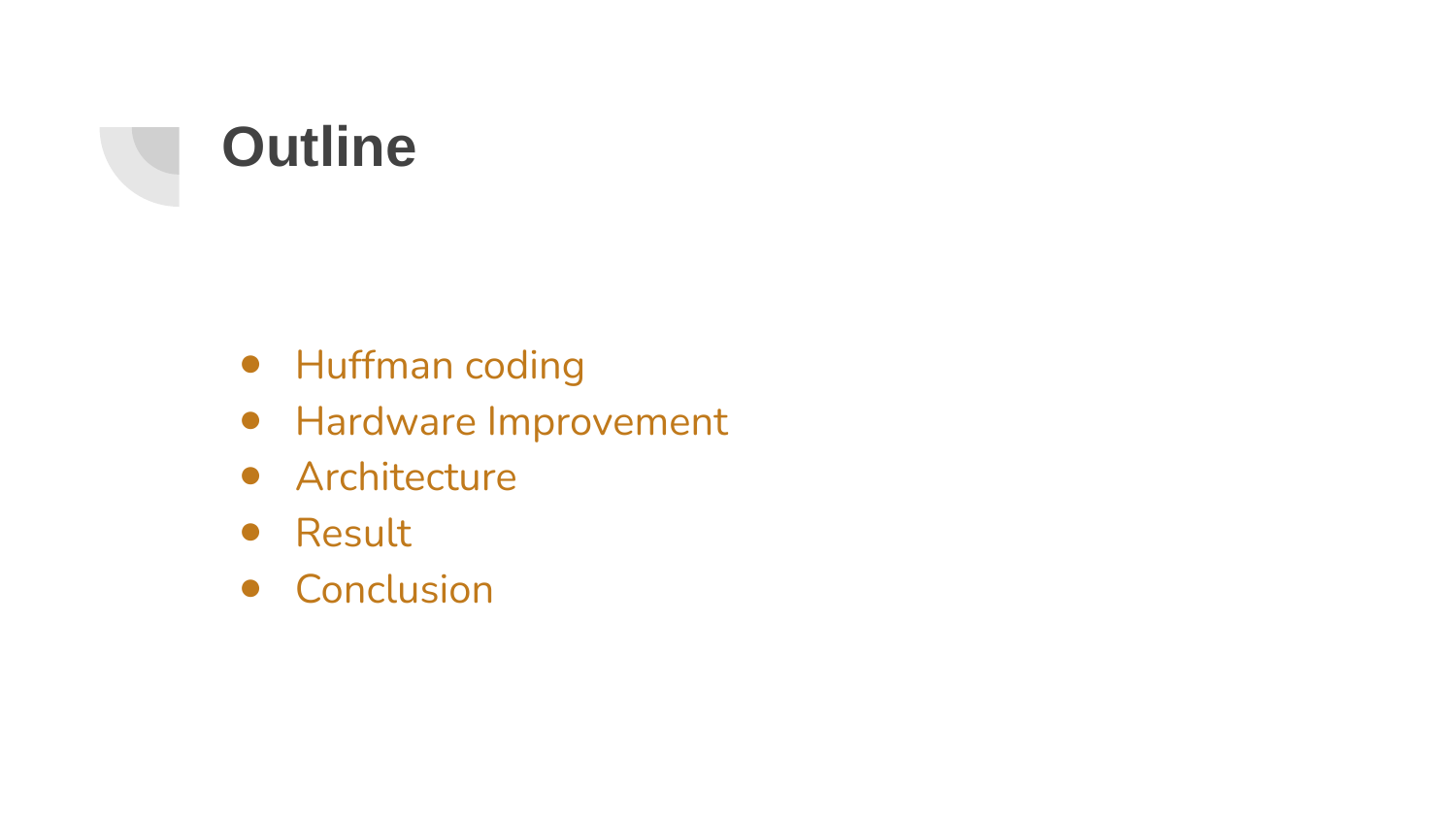

# Outline
Huffman coding
Hardware Improvement
Architecture
Result
Conclusion